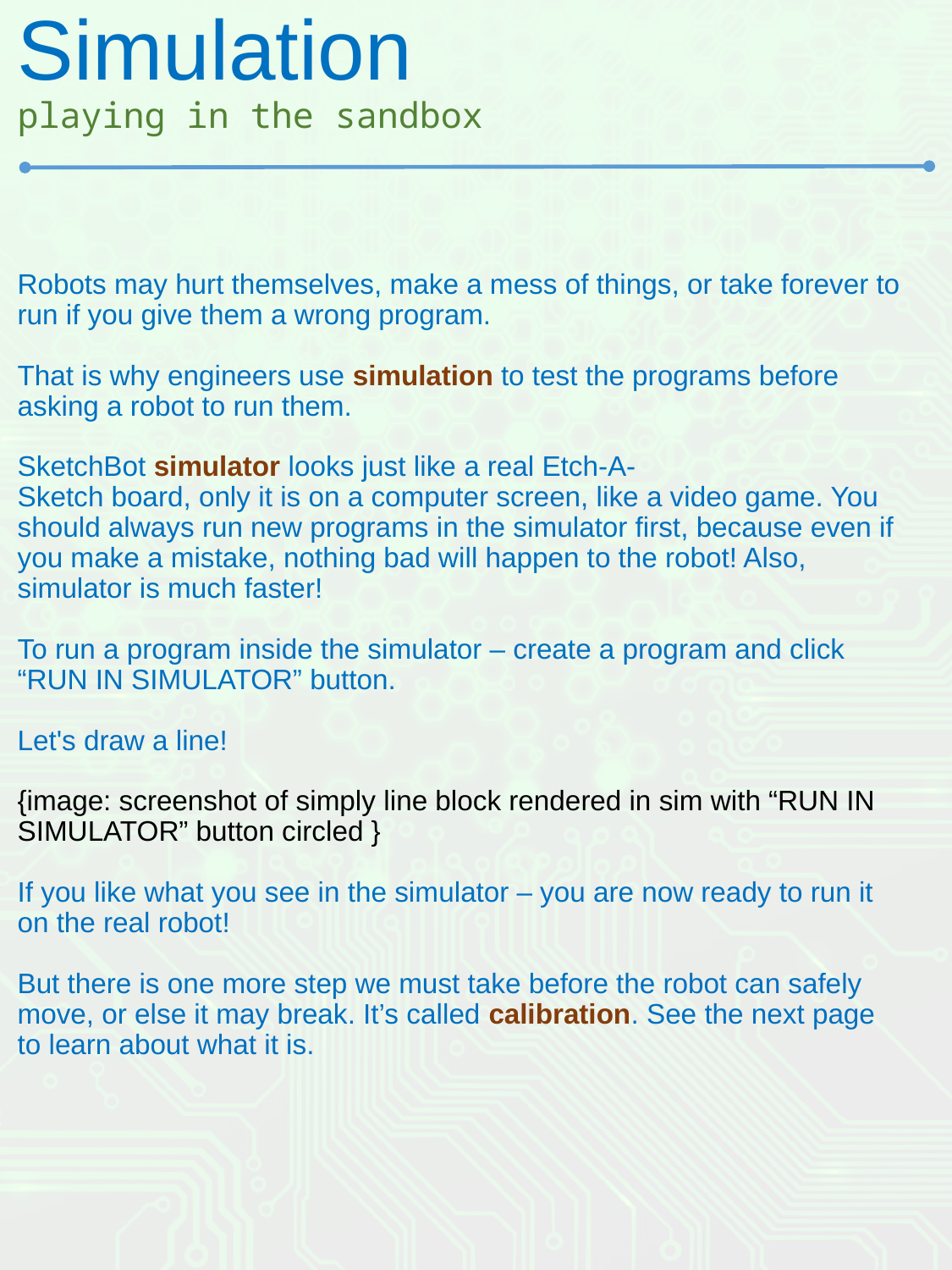

# Simulation playing in the sandbox
Robots may hurt themselves, make a mess of things, or take forever to run if you give them a wrong program.

That is why engineers use simulation to test the programs before asking a robot to run them.

SketchBot simulator looks just like a real Etch-A-
Sketch board, only it is on a computer screen, like a video game. You should always run new programs in the simulator first, because even if you make a mistake, nothing bad will happen to the robot! Also, simulator is much faster!

To run a program inside the simulator – create a program and click “RUN IN SIMULATOR” button.

Let's draw a line!

{image: screenshot of simply line block rendered in sim with “RUN IN SIMULATOR” button circled }

If you like what you see in the simulator – you are now ready to run it on the real robot!

But there is one more step we must take before the robot can safely move, or else it may break. It’s called calibration. See the next page to learn about what it is.